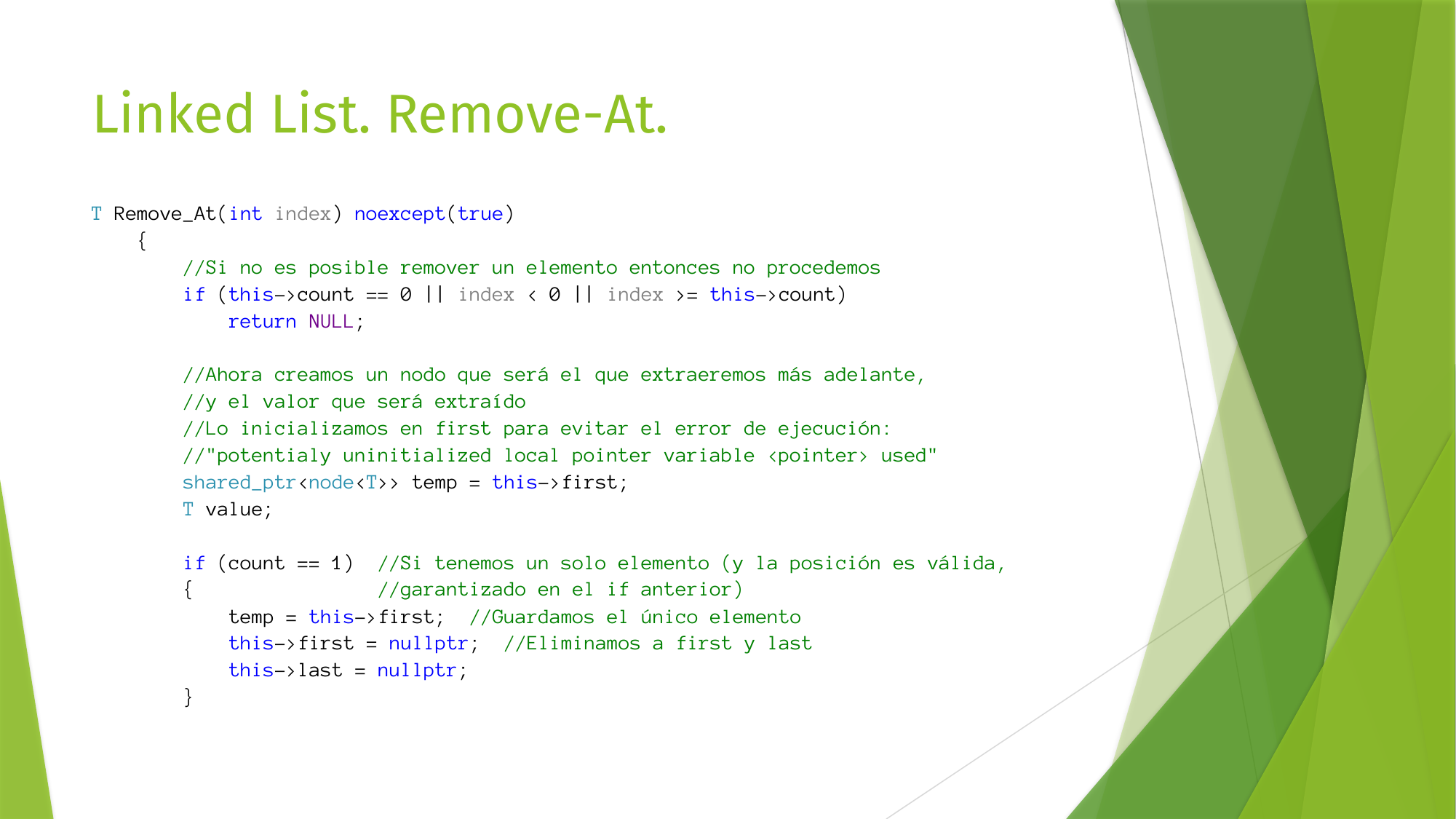

# Linked List. Remove-At.
T Remove_At(int index) noexcept(true)
    {
        //Si no es posible remover un elemento entonces no procedemos
        if (this->count == 0 || index < 0 || index >= this->count)
            return NULL;

        //Ahora creamos un nodo que será el que extraeremos más adelante,
        //y el valor que será extraído
        //Lo inicializamos en first para evitar el error de ejecución:
        //"potentialy uninitialized local pointer variable <pointer> used"
        shared_ptr<node<T>> temp = this->first;
        T value;

        if (count == 1)  //Si tenemos un solo elemento (y la posición es válida,
        {                //garantizado en el if anterior)
            temp = this->first;  //Guardamos el único elemento
            this->first = nullptr;  //Eliminamos a first y last
            this->last = nullptr;
        }